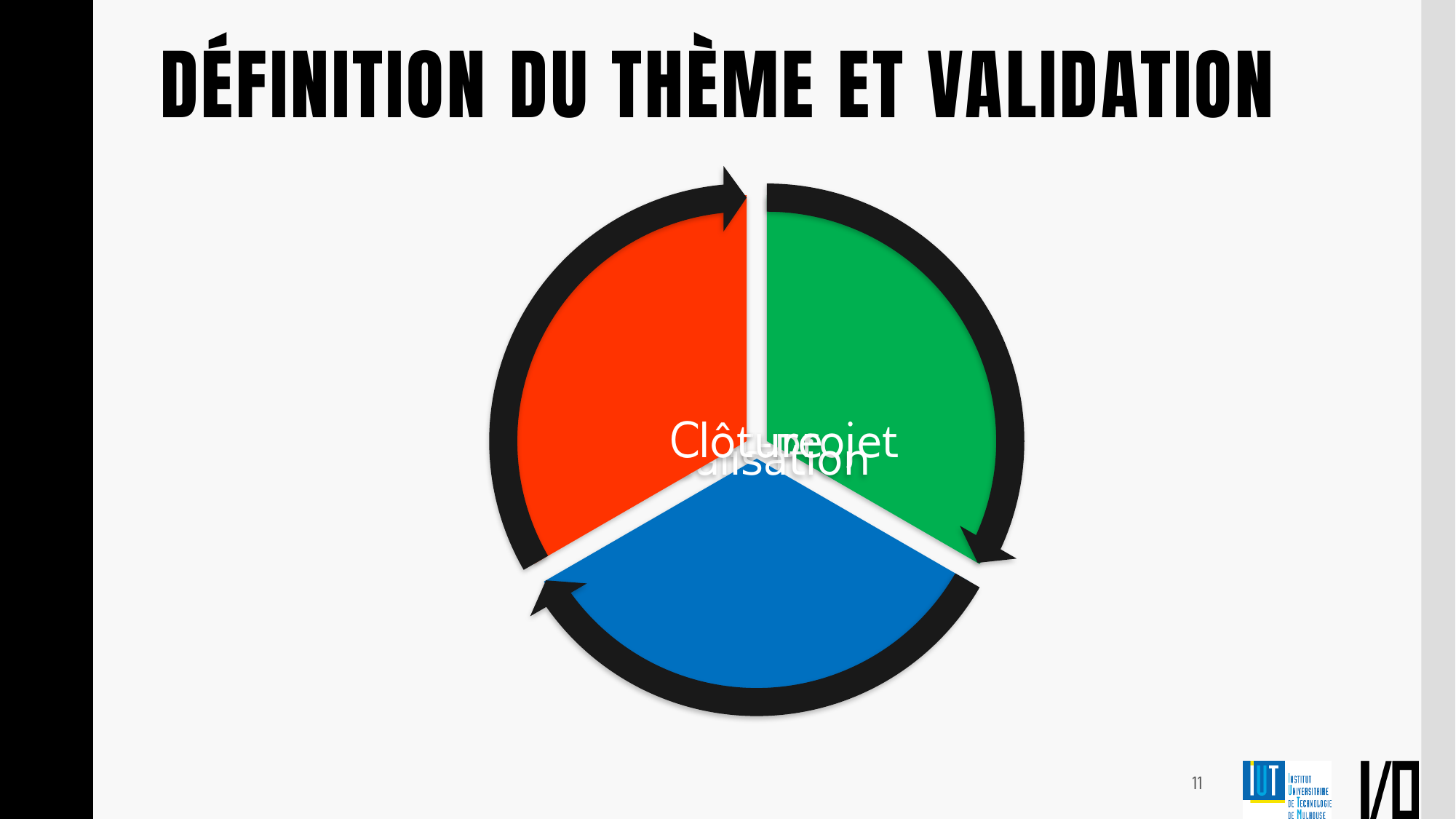

# Définition du thème et validation
Avant-projet
Réalisation
Clôture
11